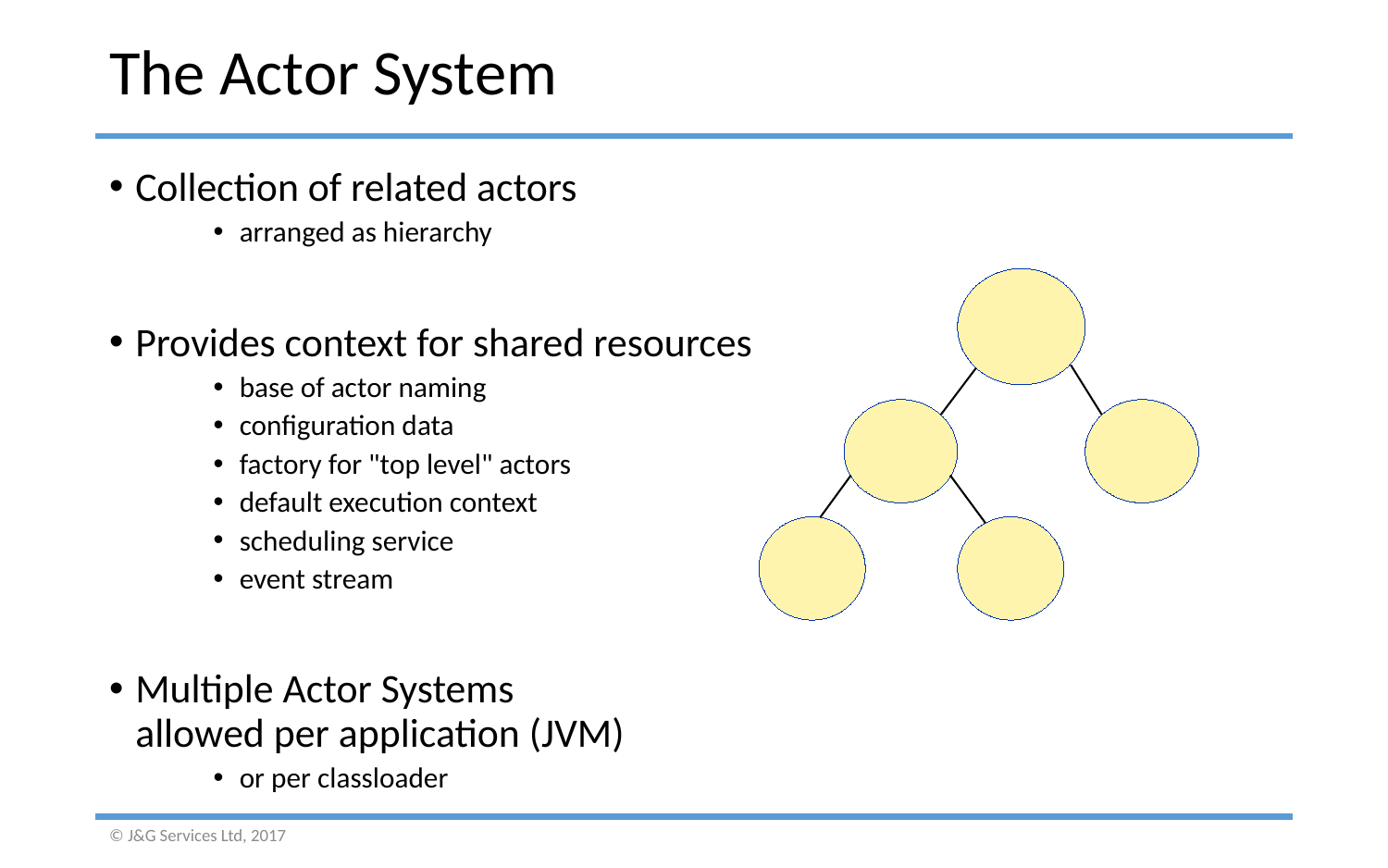

# The Actor System
Collection of related actors
arranged as hierarchy

Provides context for shared resources
base of actor naming
configuration data
factory for "top level" actors
default execution context
scheduling service
event stream

Multiple Actor Systems
allowed per application (JVM)
or per classloader